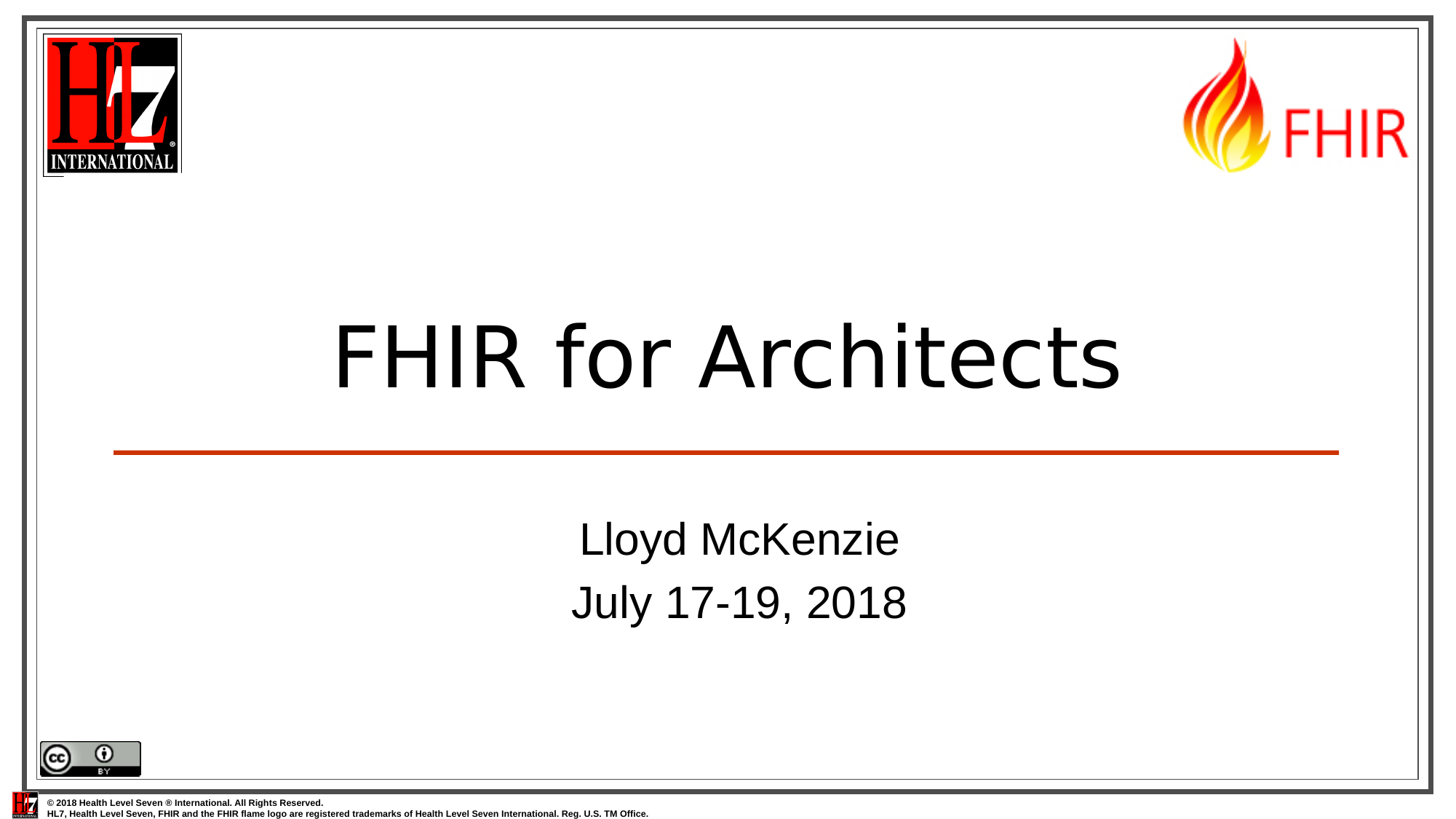

# FHIR for Architects
Lloyd McKenzie
July 17-19, 2018